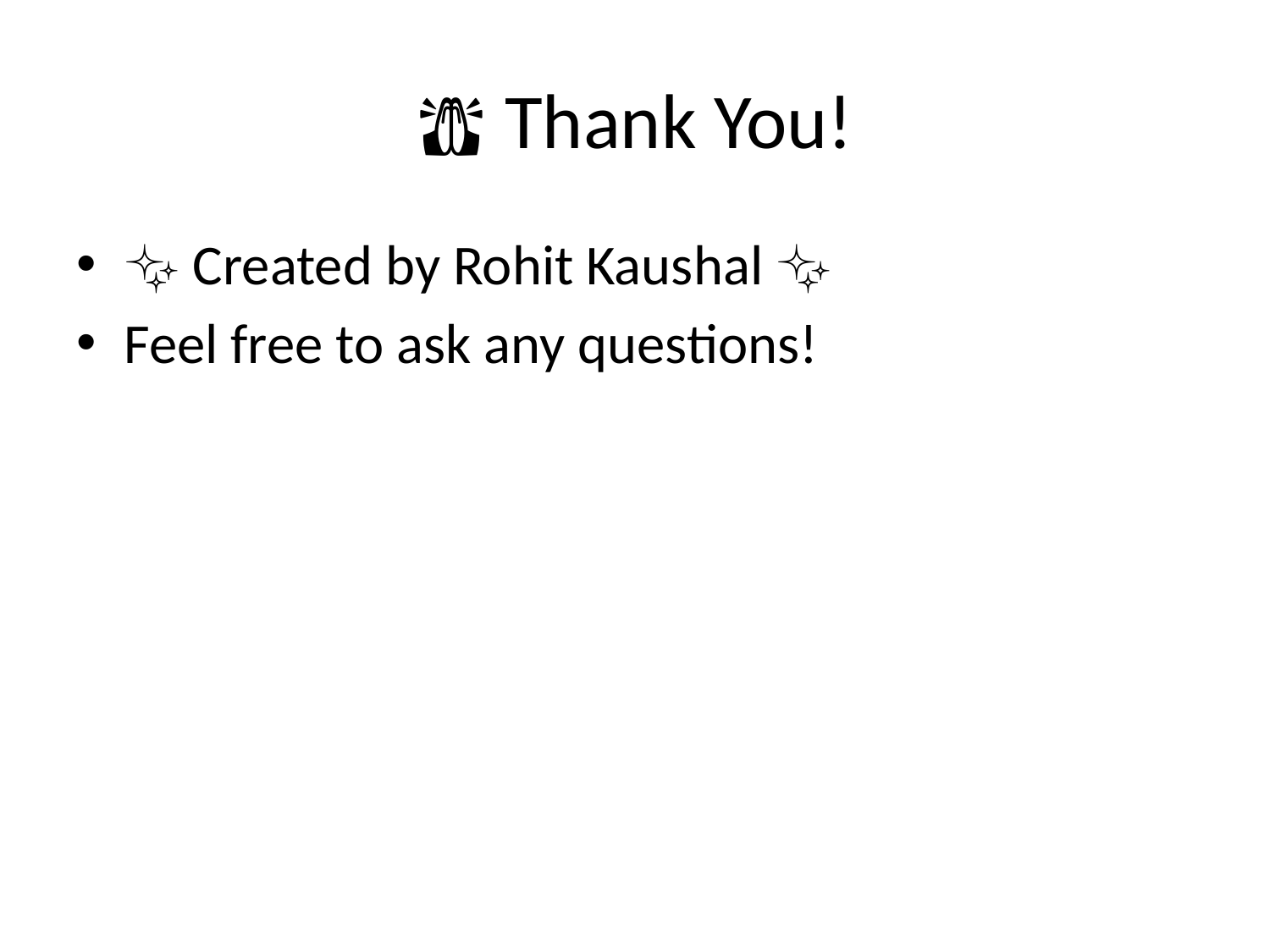

# 🙏 Thank You!
✨ Created by Rohit Kaushal ✨
Feel free to ask any questions!